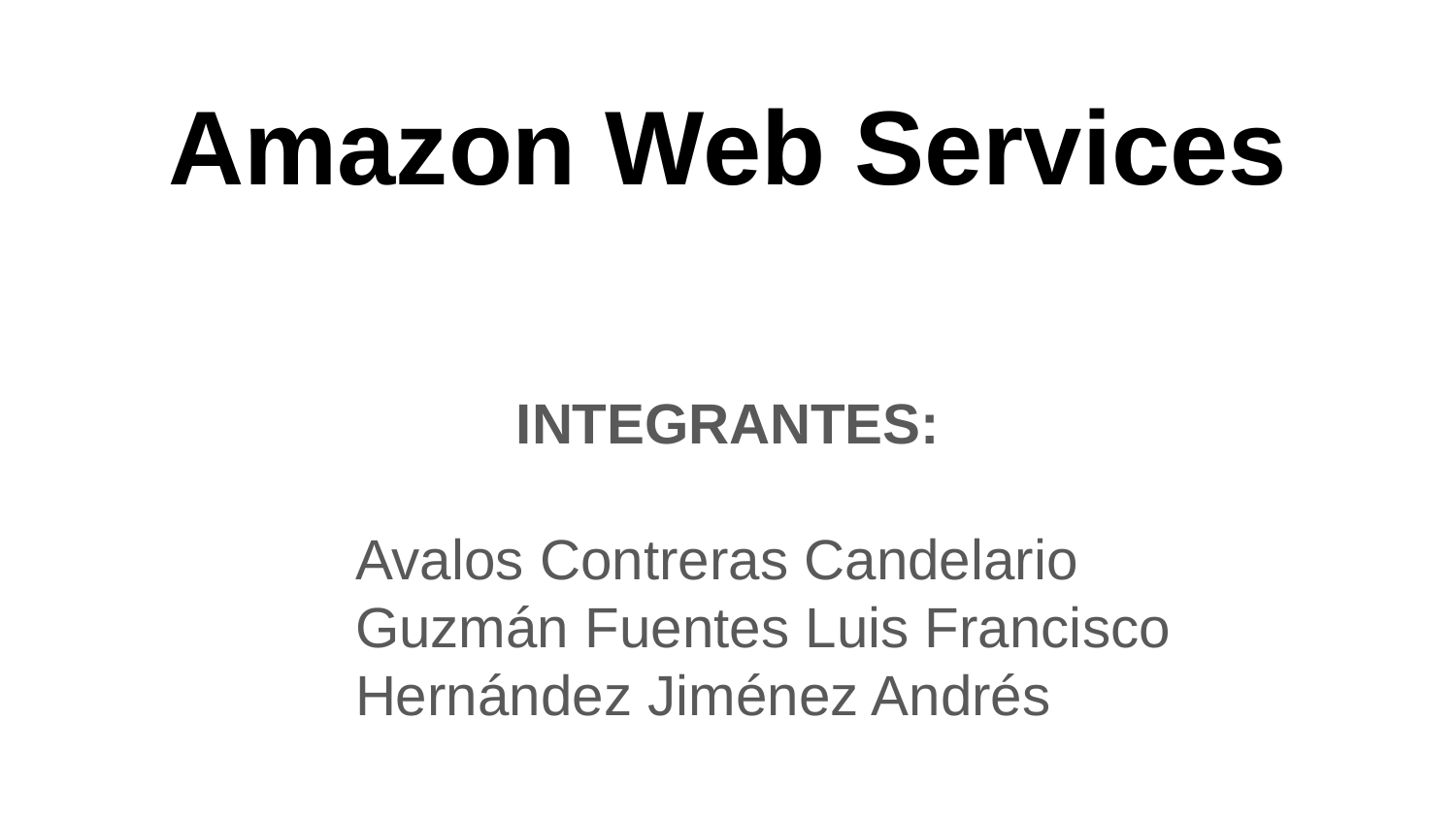

# Amazon Web Services
INTEGRANTES:

Avalos Contreras Candelario
Guzmán Fuentes Luis Francisco
Hernández Jiménez Andrés